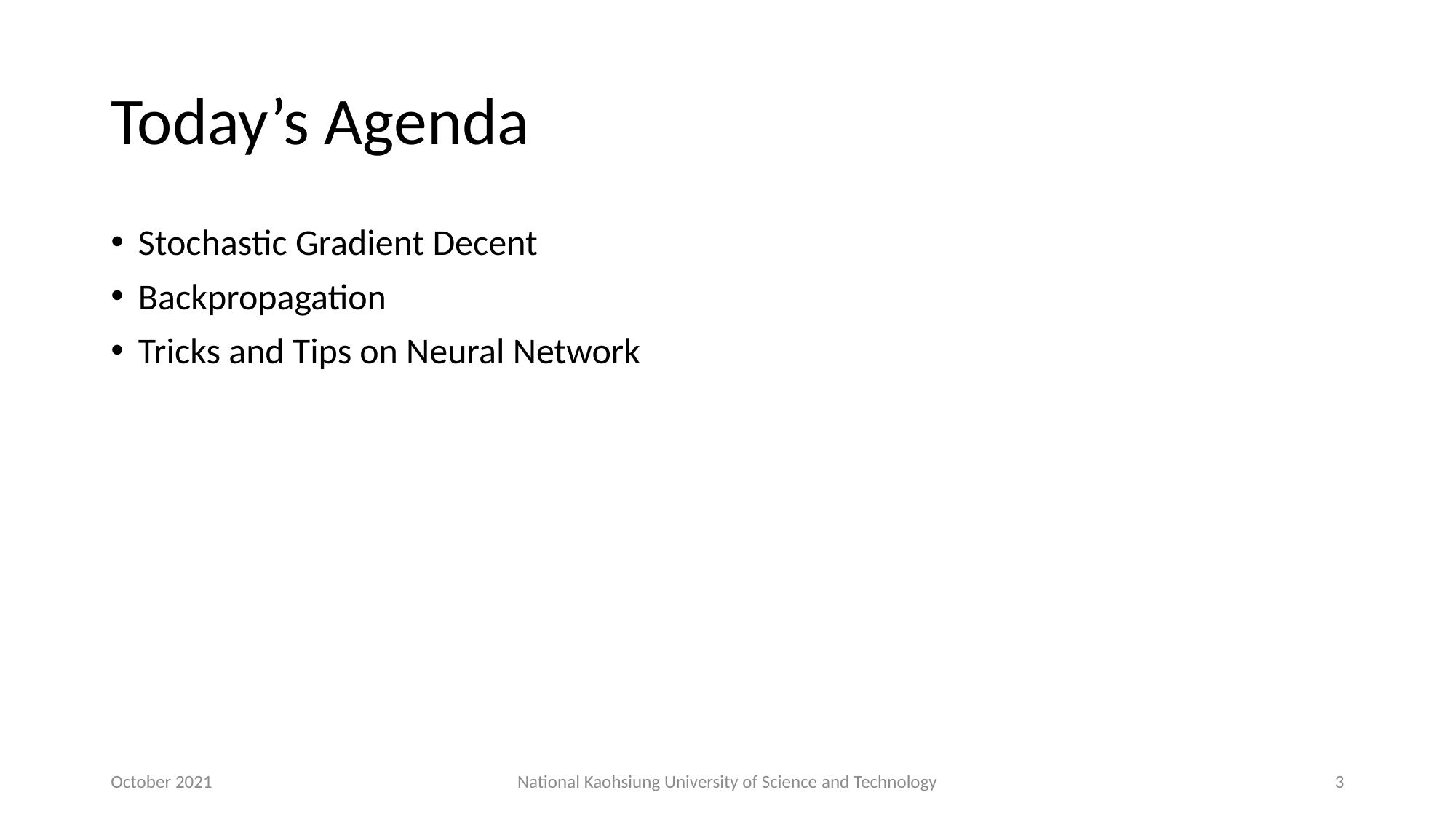

# Today’s Agenda
Stochastic Gradient Decent
Backpropagation
Tricks and Tips on Neural Network
October 2021
National Kaohsiung University of Science and Technology
3